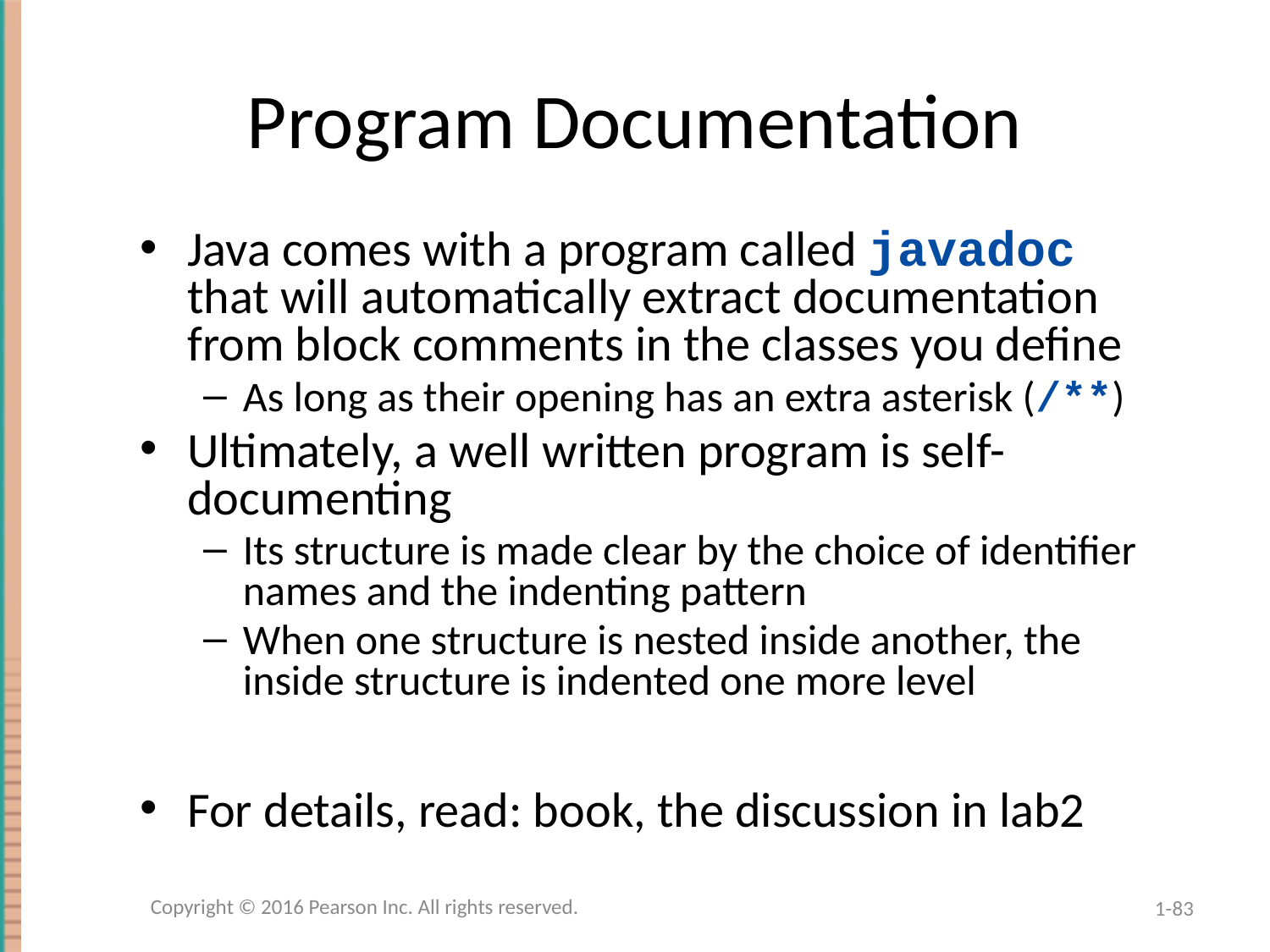

# Program Documentation
Java comes with a program called javadoc that will automatically extract documentation from block comments in the classes you define
As long as their opening has an extra asterisk (/**)
Ultimately, a well written program is self-documenting
Its structure is made clear by the choice of identifier names and the indenting pattern
When one structure is nested inside another, the inside structure is indented one more level

For details, read: book, the discussion in lab2
Copyright © 2016 Pearson Inc. All rights reserved.
1-83